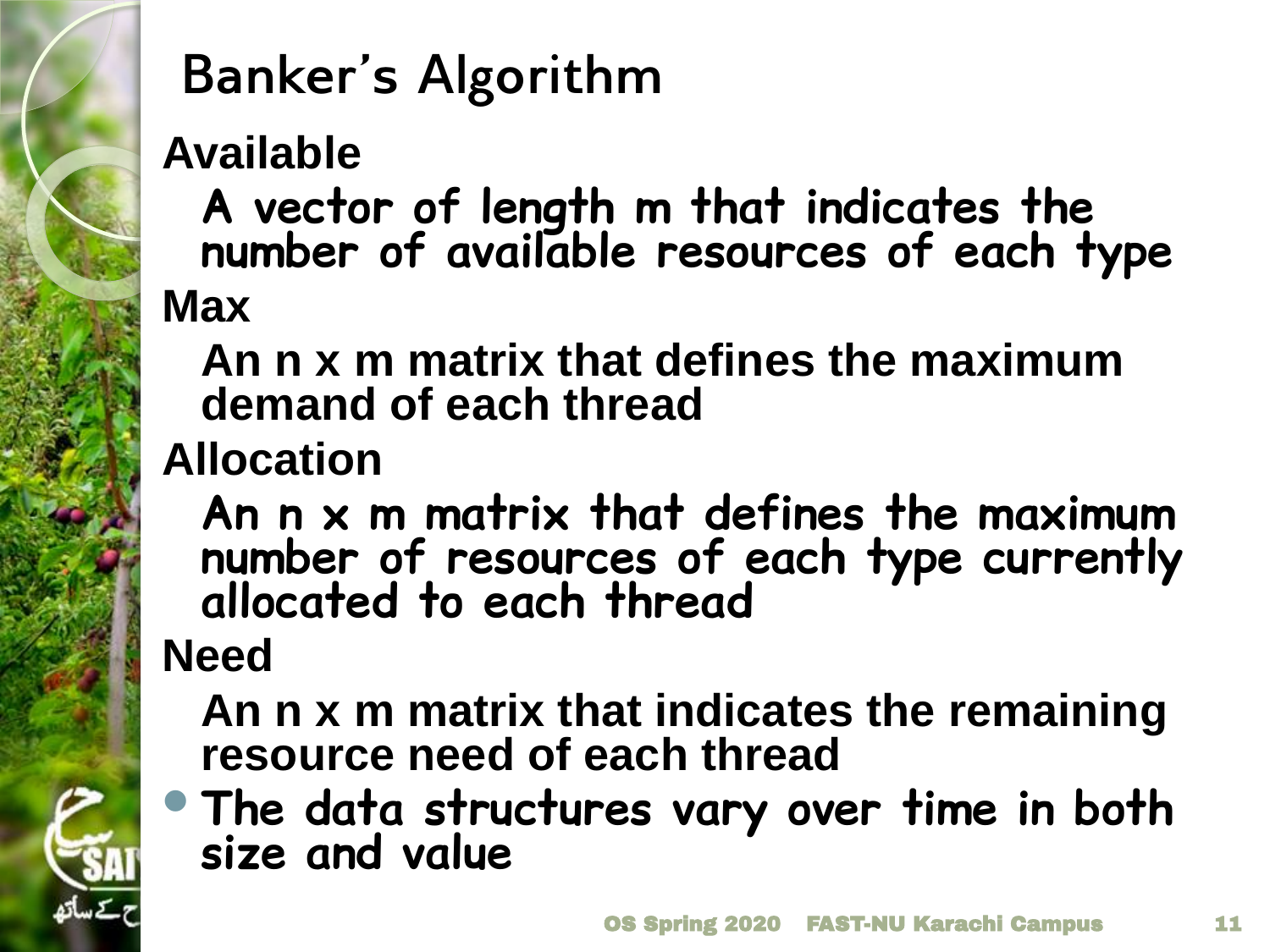

# Banker’s Algorithm
Available
	A vector of length m that indicates the number of available resources of each type
Max
	An n x m matrix that defines the maximum demand of each thread
Allocation
	An n x m matrix that defines the maximum number of resources of each type currently allocated to each thread
Need
	An n x m matrix that indicates the remaining resource need of each thread
The data structures vary over time in both size and value
OS Spring 2020
FAST-NU Karachi Campus
11